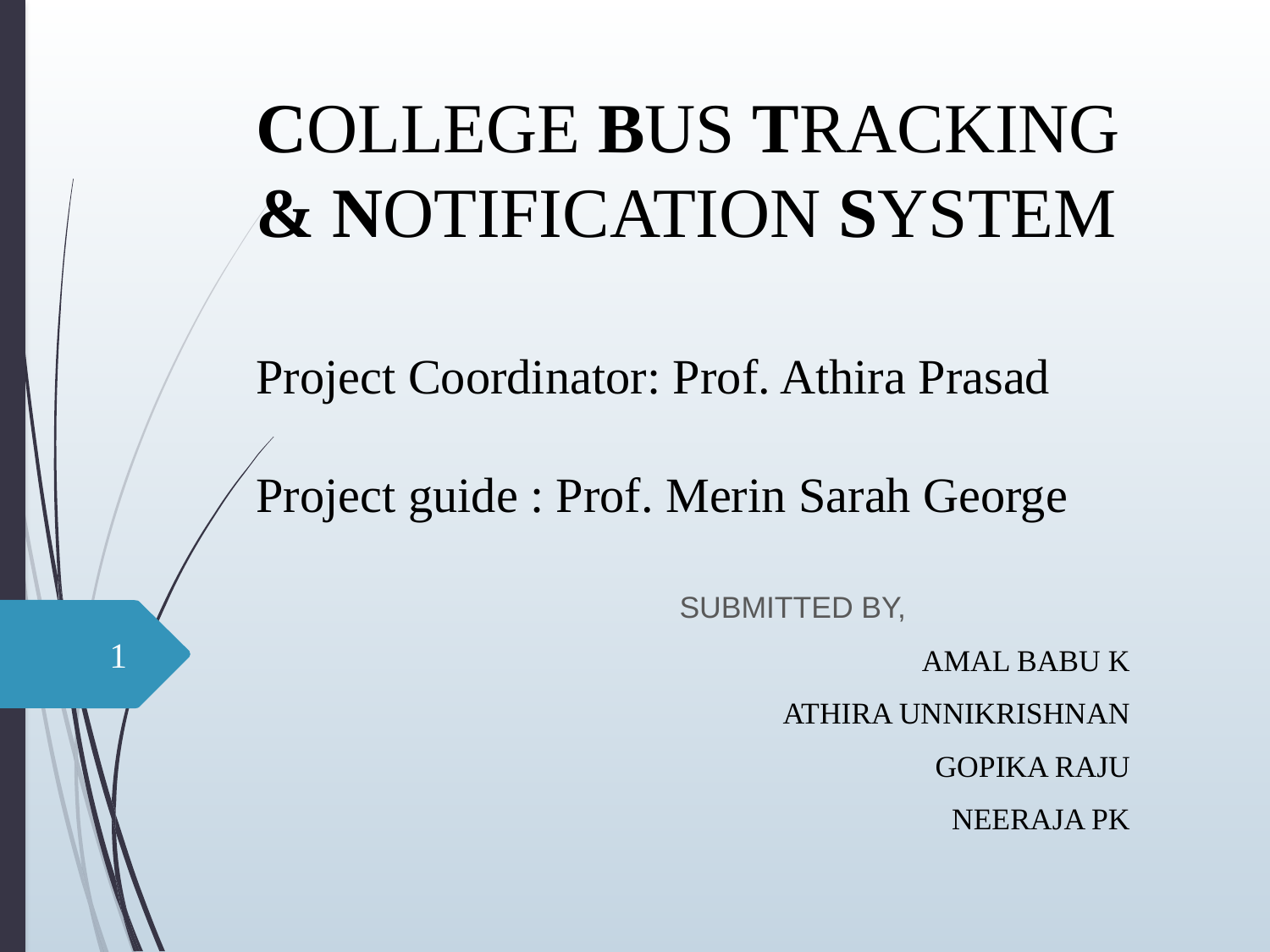

# COLLEGE BUS TRACKING & NOTIFICATION SYSTEM Project Coordinator: Prof. Athira Prasad Project guide : Prof. Merin Sarah George
SUBMITTED BY,
AMAL BABU K
ATHIRA UNNIKRISHNAN
GOPIKA RAJU
NEERAJA PK
1